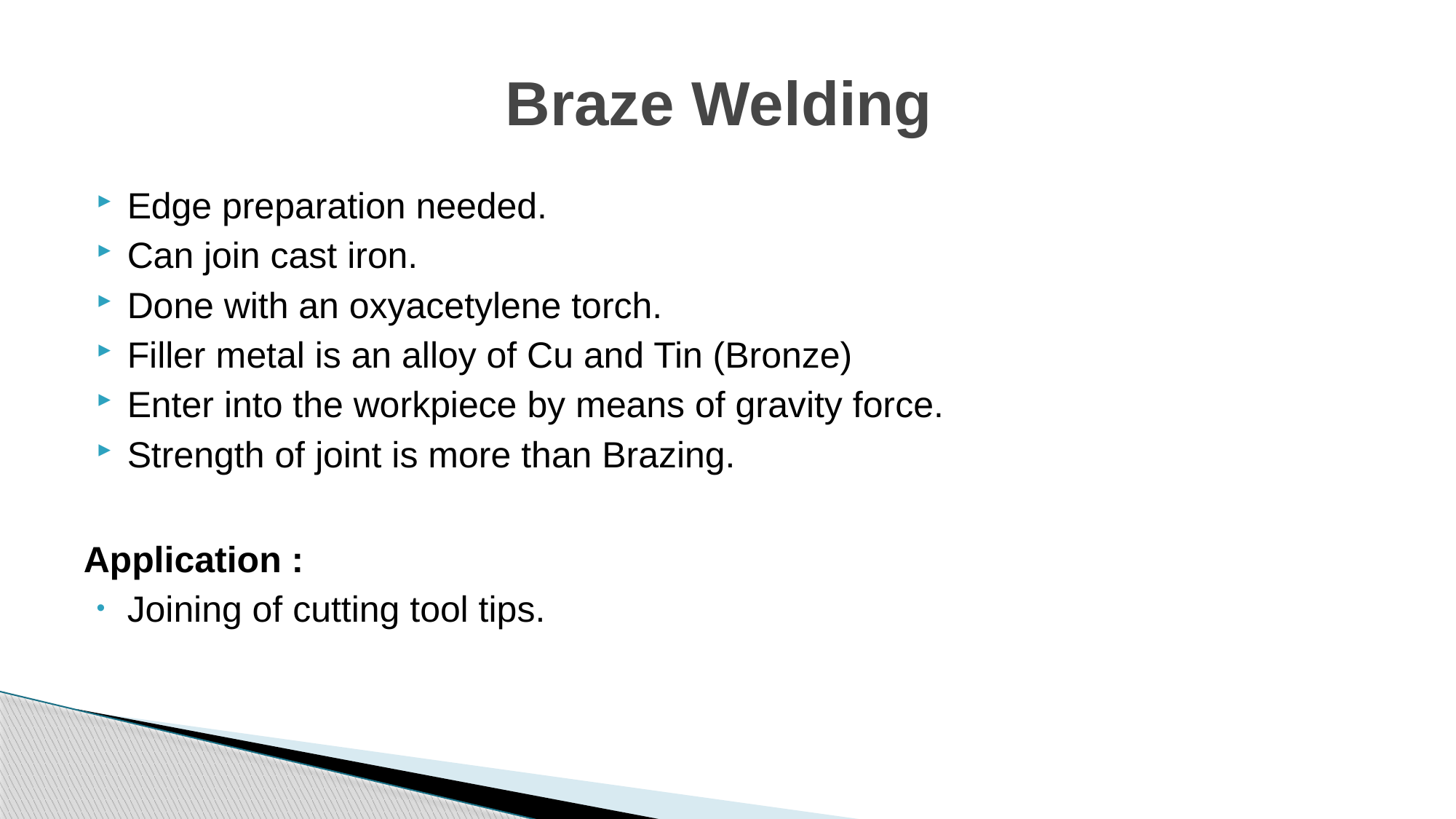

# Braze Welding
Edge preparation needed.
Can join cast iron.
Done with an oxyacetylene torch.
Filler metal is an alloy of Cu and Tin (Bronze)
Enter into the workpiece by means of gravity force.
Strength of joint is more than Brazing.

Application :
Joining of cutting tool tips.